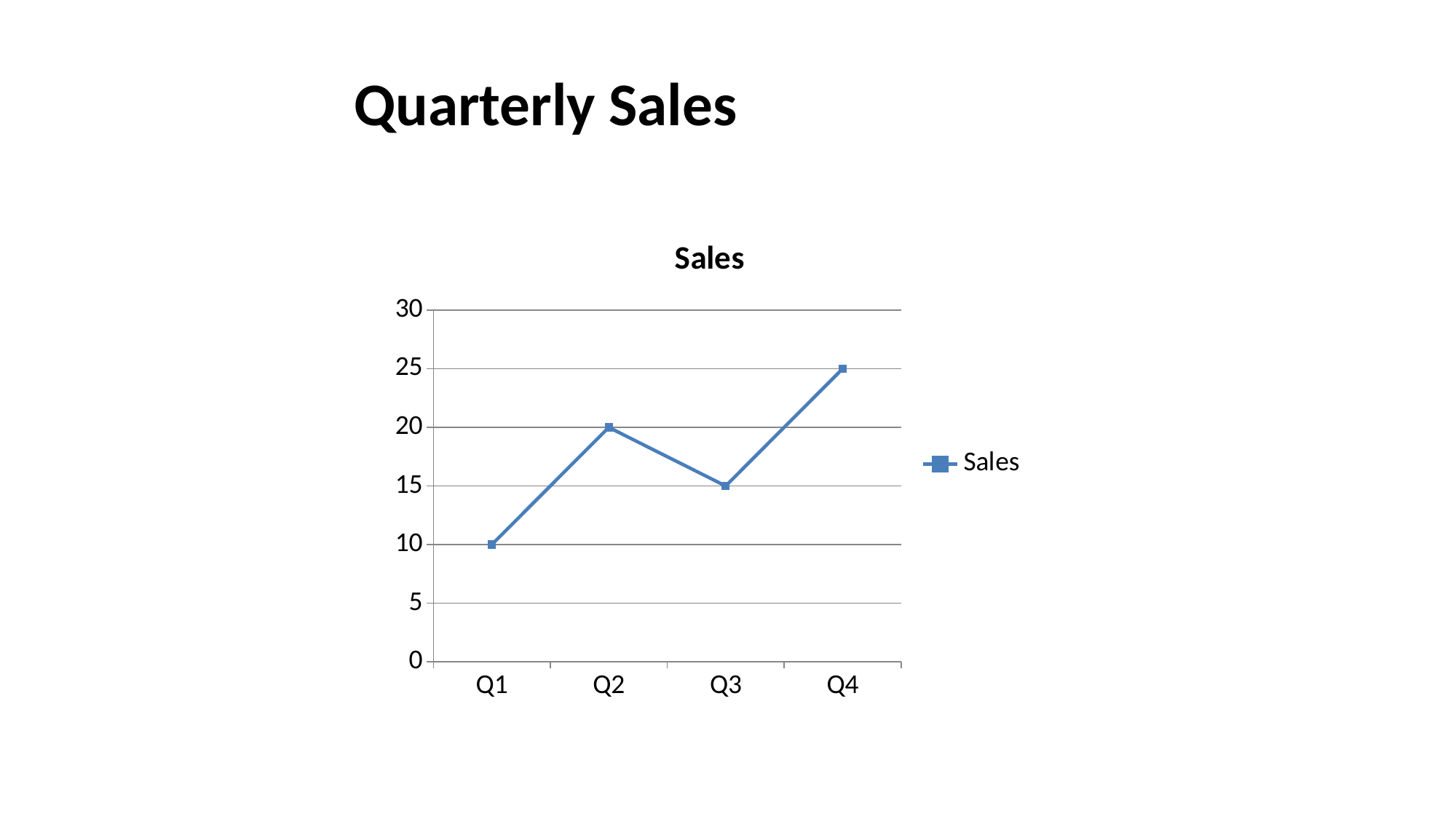

# Quarterly Sales

### Chart

| Category | Sales |
|---|---|
| Q1 | 10.0 |
| Q2 | 20.0 |
| Q3 | 15.0 |
| Q4 | 25.0 |